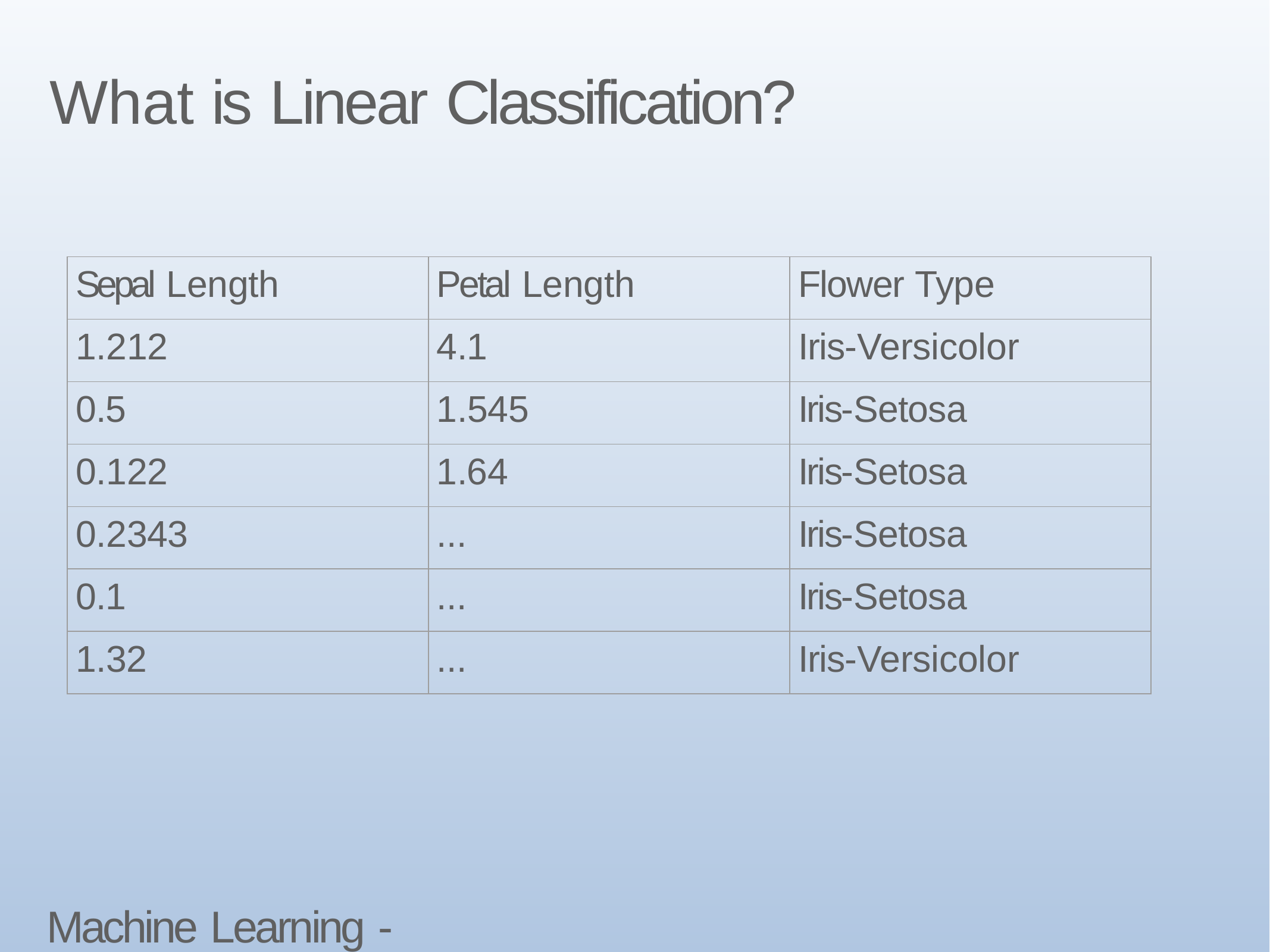

# What is Linear Classification?
| Sepal Length | Petal Length | Flower Type |
| --- | --- | --- |
| 1.212 | 4.1 | Iris-Versicolor |
| 0.5 | 1.545 | Iris-Setosa |
| 0.122 | 1.64 | Iris-Setosa |
| 0.2343 | ... | Iris-Setosa |
| 0.1 | ... | Iris-Setosa |
| 1.32 | ... | Iris-Versicolor |
Machine Learning - SVM